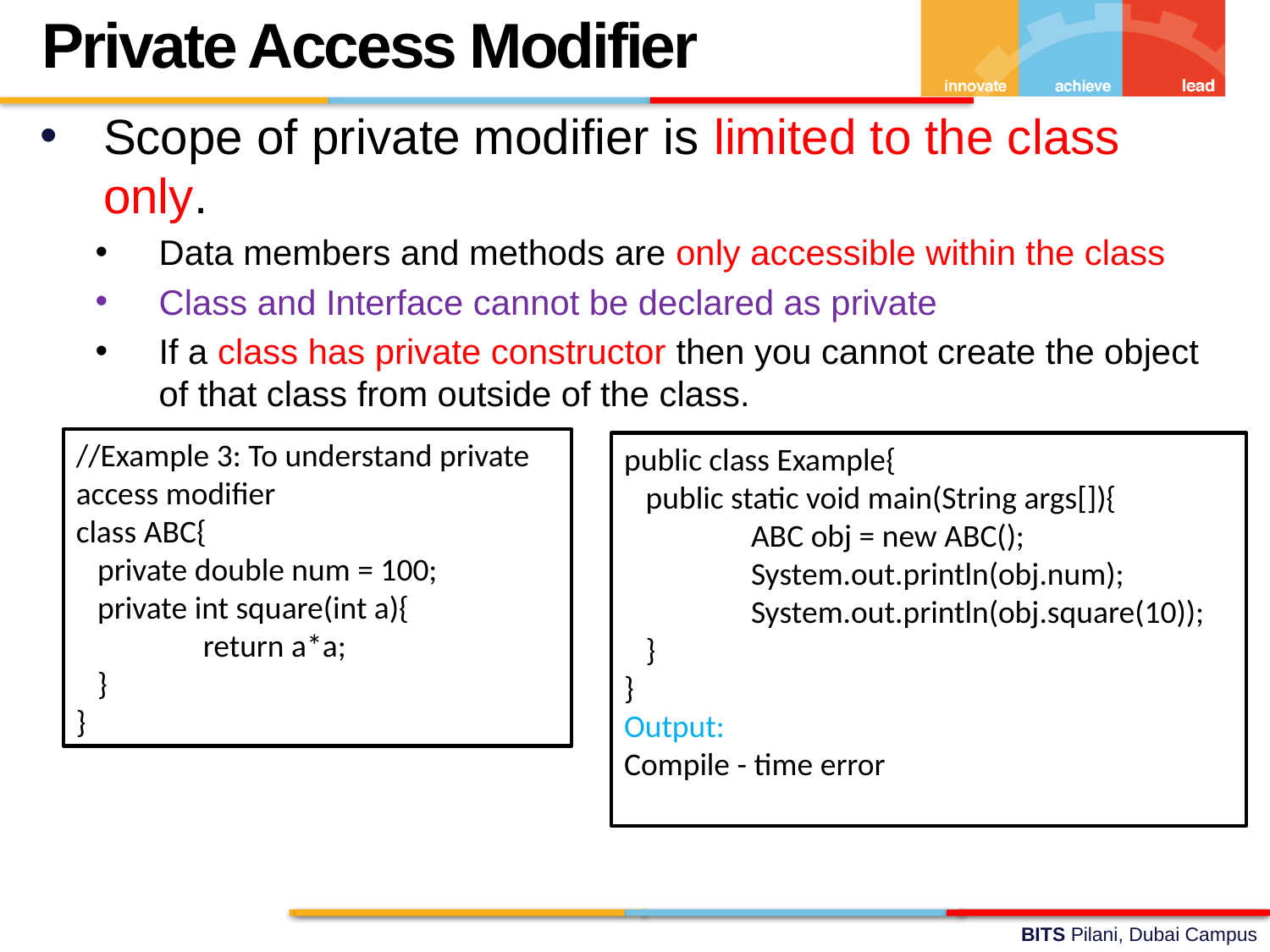

Private Access Modifier
Scope of private modifier is limited to the class only.
Data members and methods are only accessible within the class
Class and Interface cannot be declared as private
If a class has private constructor then you cannot create the object of that class from outside of the class.
//Example 3: To understand private access modifier
class ABC{
   private double num = 100;
   private int square(int a){
	return a*a;
   }
}
public class Example{
   public static void main(String args[]){
	ABC obj = new ABC();
	System.out.println(obj.num);
	System.out.println(obj.square(10));
   }
}
Output:
Compile - time error